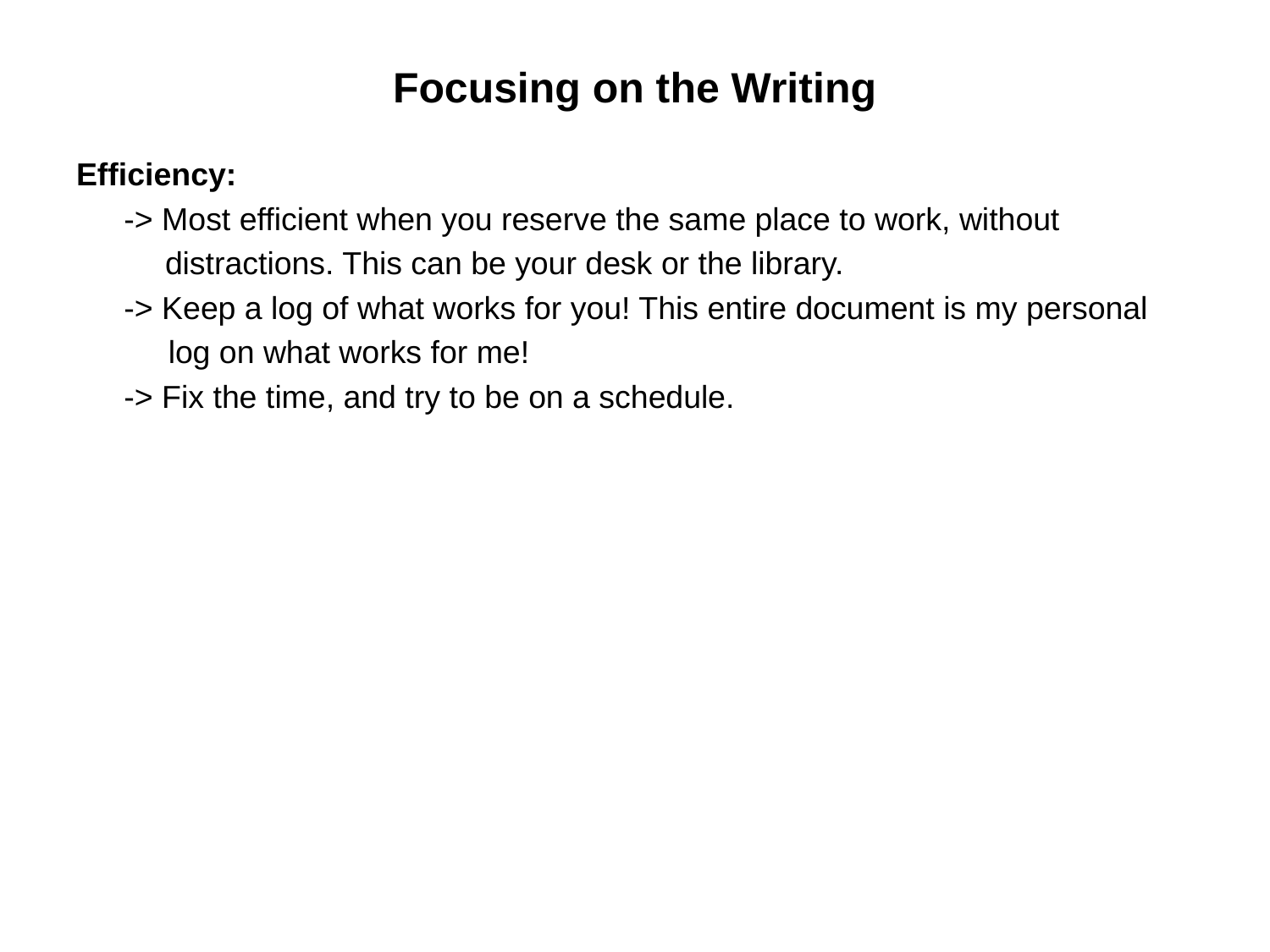

# Focusing on the Writing
Efficiency:
	-> Most efficient when you reserve the same place to work, without
          distractions. This can be your desk or the library.
	-> Keep a log of what works for you! This entire document is my personal
	     log on what works for me!
	-> Fix the time, and try to be on a schedule.